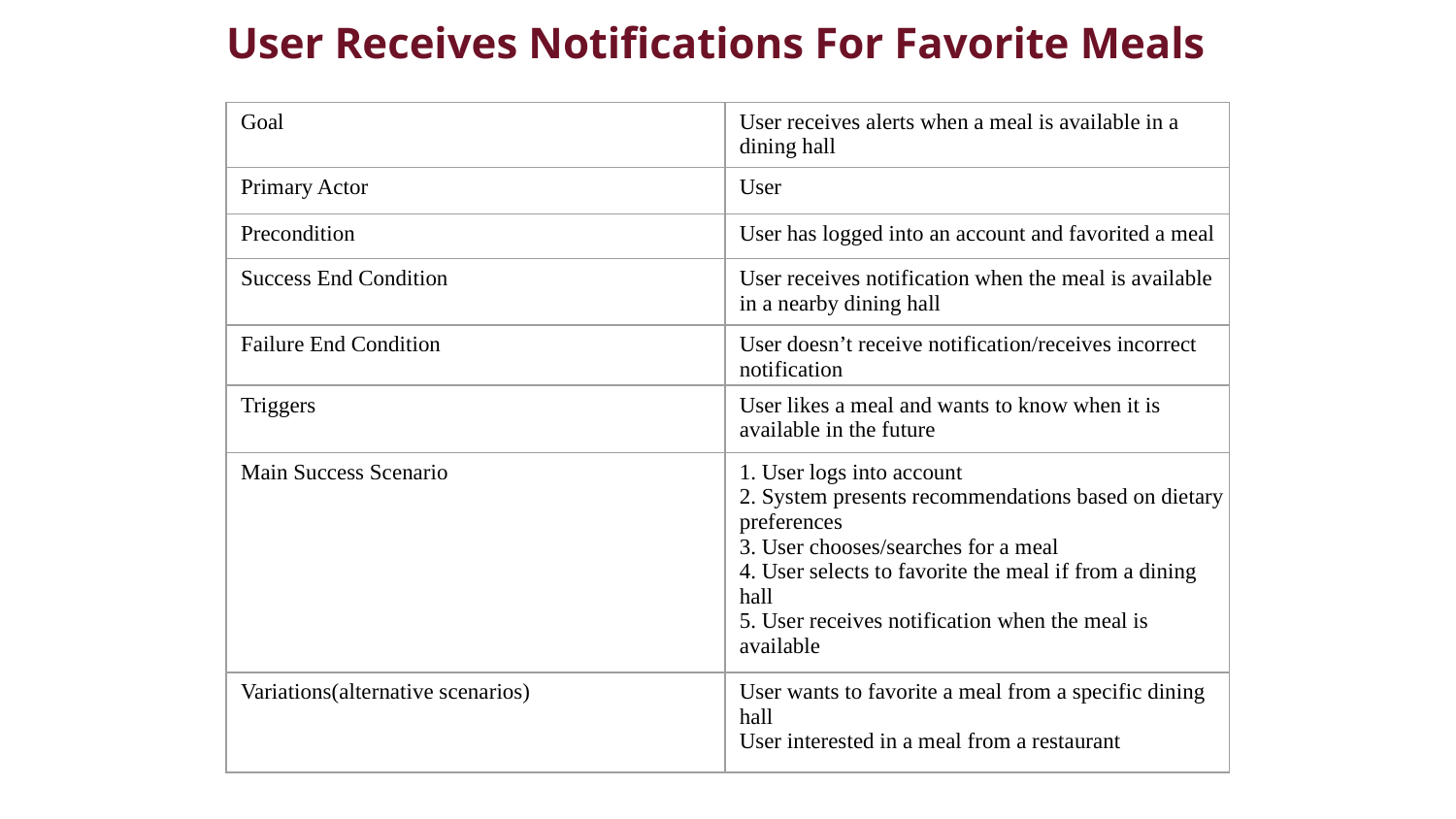

# User Receives Notifications For Favorite Meals
| Goal | User receives alerts when a meal is available in a dining hall |
| --- | --- |
| Primary Actor | User |
| Precondition | User has logged into an account and favorited a meal |
| Success End Condition | User receives notification when the meal is available in a nearby dining hall |
| Failure End Condition | User doesn’t receive notification/receives incorrect notification |
| Triggers | User likes a meal and wants to know when it is available in the future |
| Main Success Scenario | 1. User logs into account 2. System presents recommendations based on dietary preferences 3. User chooses/searches for a meal 4. User selects to favorite the meal if from a dining hall 5. User receives notification when the meal is available |
| Variations(alternative scenarios) | User wants to favorite a meal from a specific dining hall User interested in a meal from a restaurant |